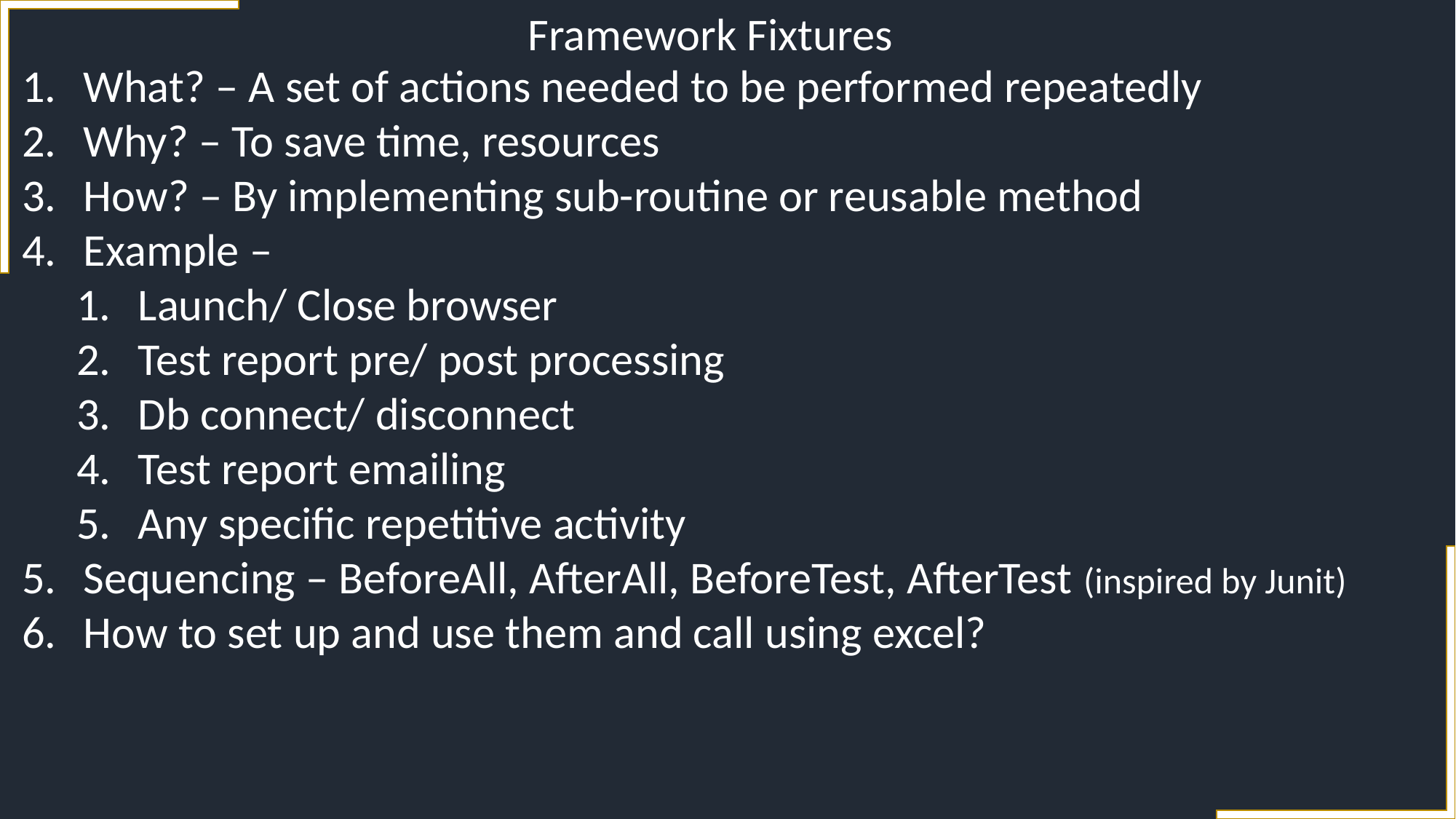

Framework Fixtures

What? – A set of actions needed to be performed repeatedly
Why? – To save time, resources
How? – By implementing sub-routine or reusable method
Example –
Launch/ Close browser
Test report pre/ post processing
Db connect/ disconnect
Test report emailing
Any specific repetitive activity
Sequencing – BeforeAll, AfterAll, BeforeTest, AfterTest (inspired by Junit)
How to set up and use them and call using excel?